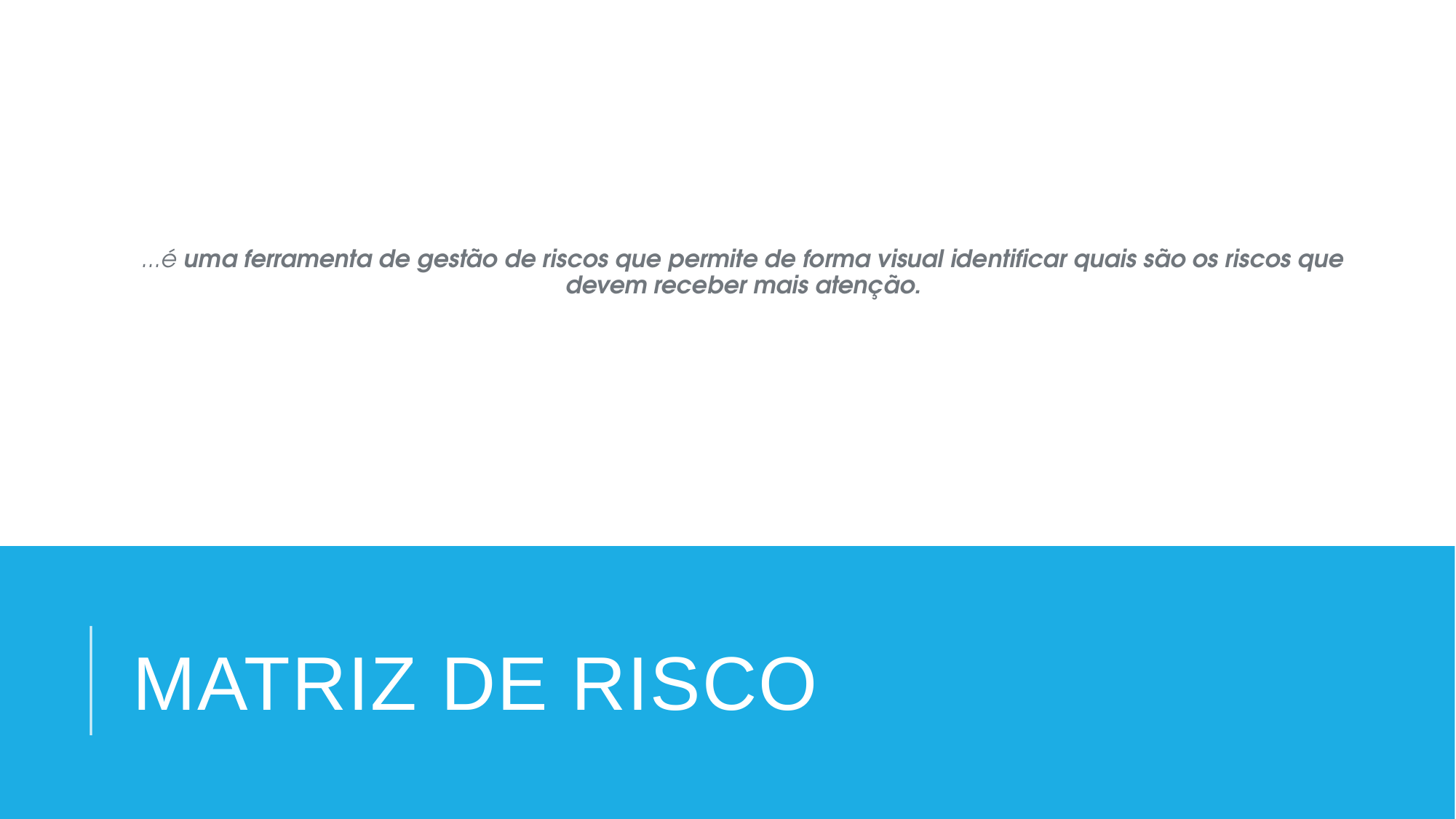

...é uma ferramenta de gestão de riscos que permite de forma visual identificar quais são os riscos que devem receber mais atenção.

# Matriz de Risco